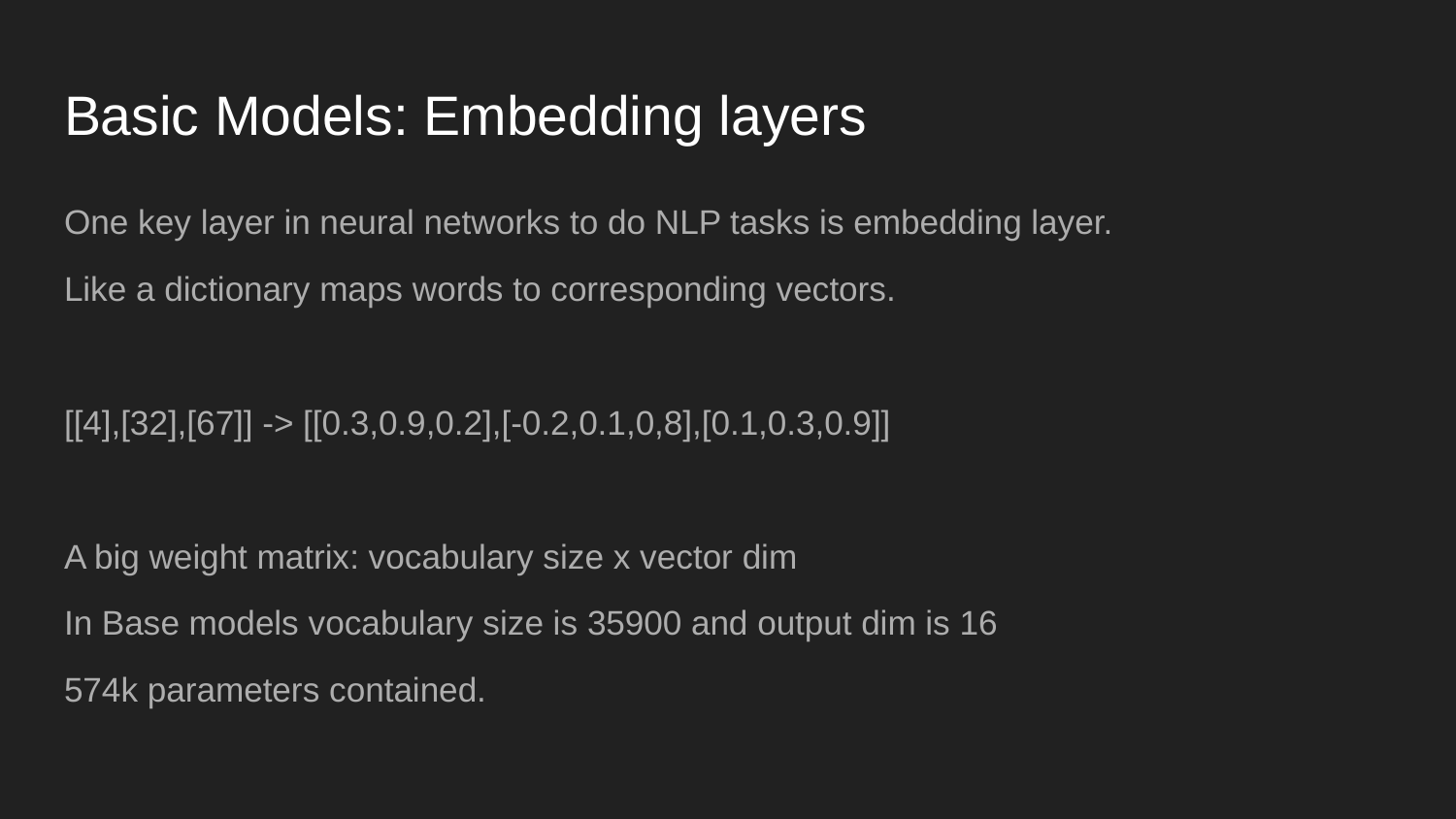

# Basic Models: Embedding layers
One key layer in neural networks to do NLP tasks is embedding layer.
Like a dictionary maps words to corresponding vectors.

[[4],[32],[67]] -> [[0.3,0.9,0.2],[-0.2,0.1,0,8],[0.1,0.3,0.9]]

A big weight matrix: vocabulary size x vector dim
In Base models vocabulary size is 35900 and output dim is 16
574k parameters contained.